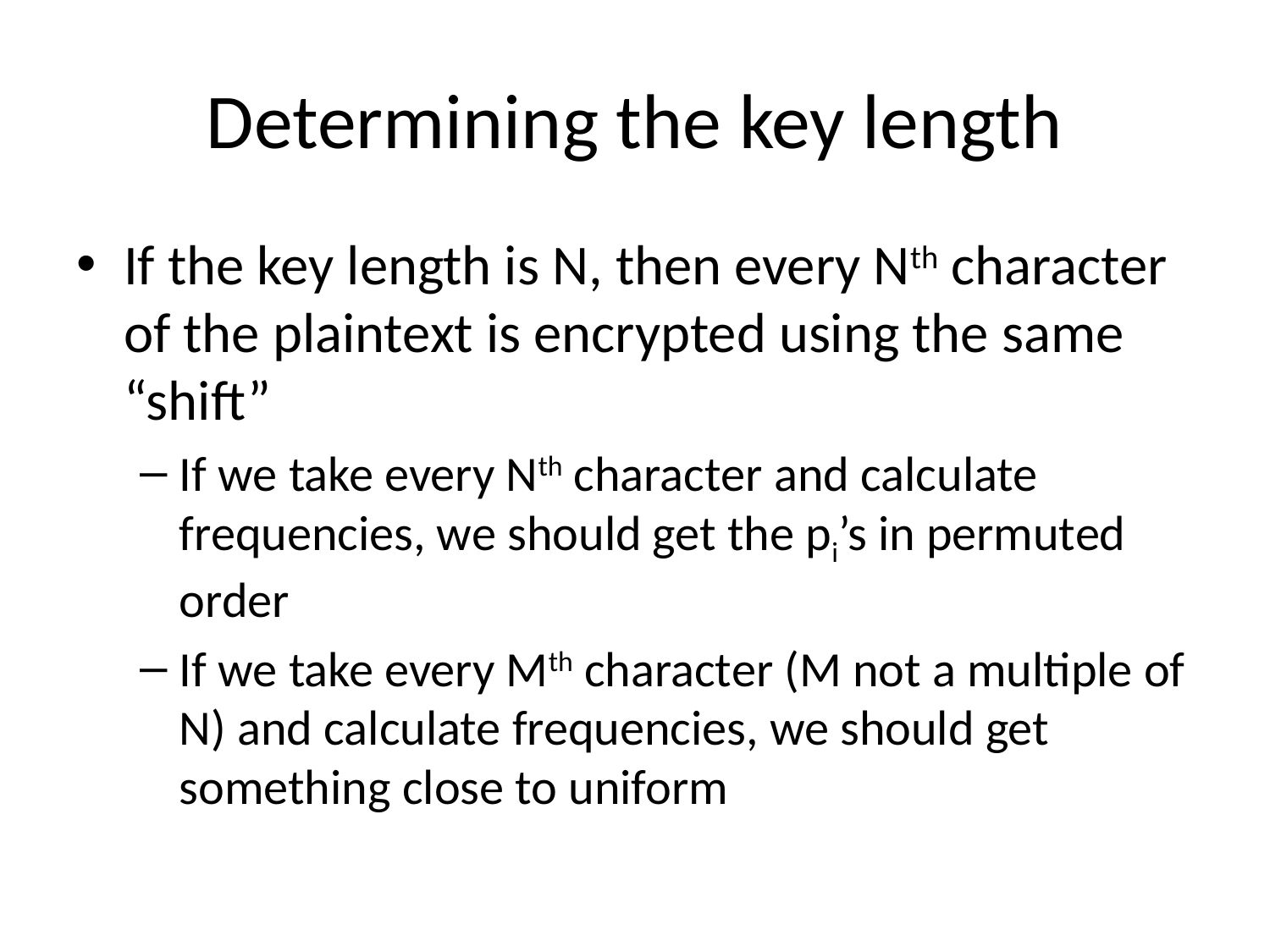

# Determining the key length
If the key length is N, then every Nth character of the plaintext is encrypted using the same “shift”
If we take every Nth character and calculate frequencies, we should get the pi’s in permuted order
If we take every Mth character (M not a multiple of N) and calculate frequencies, we should get something close to uniform